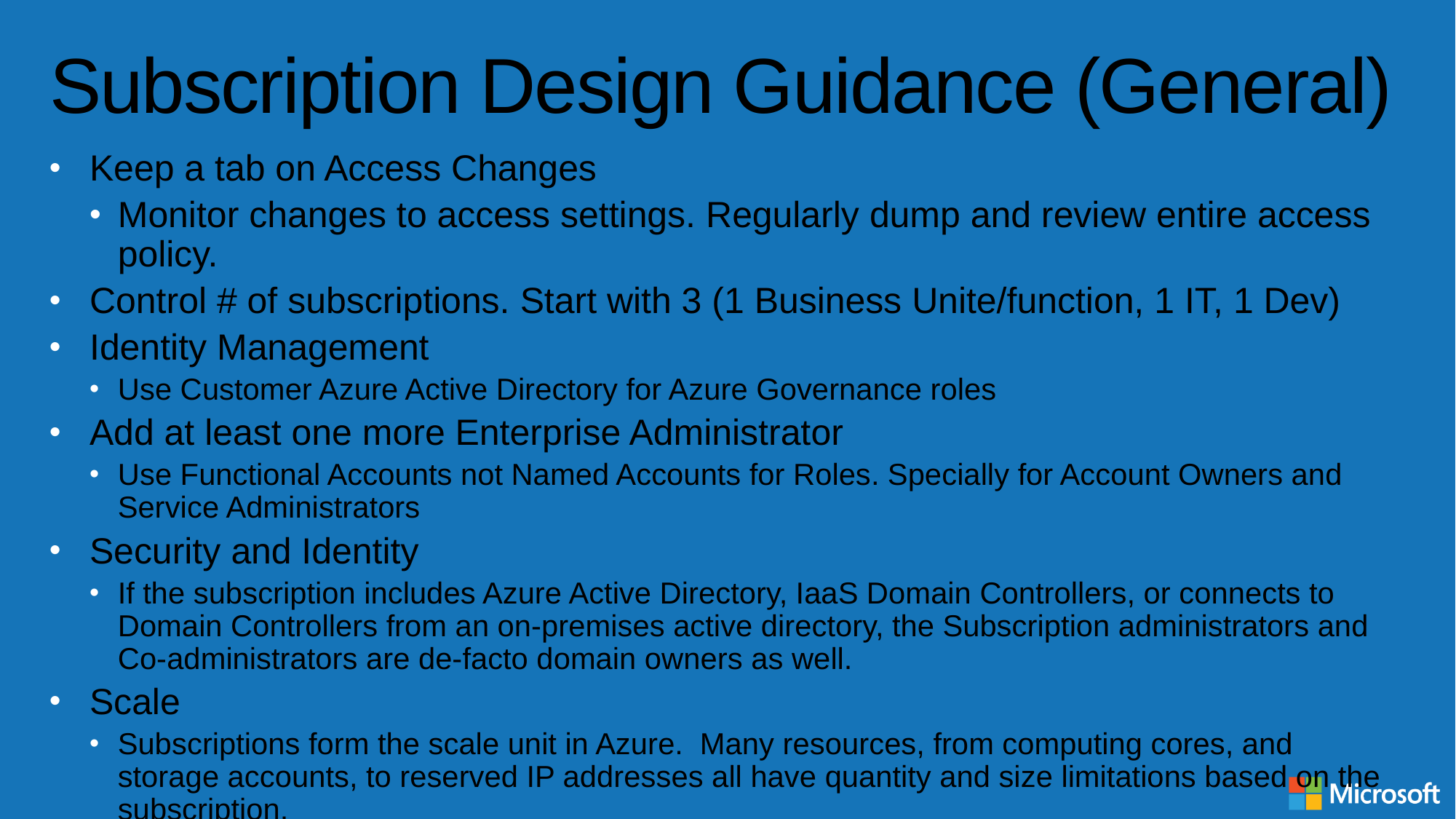

# Subscription Design Guidance (General)
Keep a tab on Access Changes
Monitor changes to access settings. Regularly dump and review entire access policy.
Control # of subscriptions. Start with 3 (1 Business Unite/function, 1 IT, 1 Dev)
Identity Management
Use Customer Azure Active Directory for Azure Governance roles
Add at least one more Enterprise Administrator
Use Functional Accounts not Named Accounts for Roles. Specially for Account Owners and Service Administrators
Security and Identity
If the subscription includes Azure Active Directory, IaaS Domain Controllers, or connects to Domain Controllers from an on-premises active directory, the Subscription administrators and Co-administrators are de-facto domain owners as well.
Scale
Subscriptions form the scale unit in Azure.  Many resources, from computing cores, and storage accounts, to reserved IP addresses all have quantity and size limitations based on the subscription.